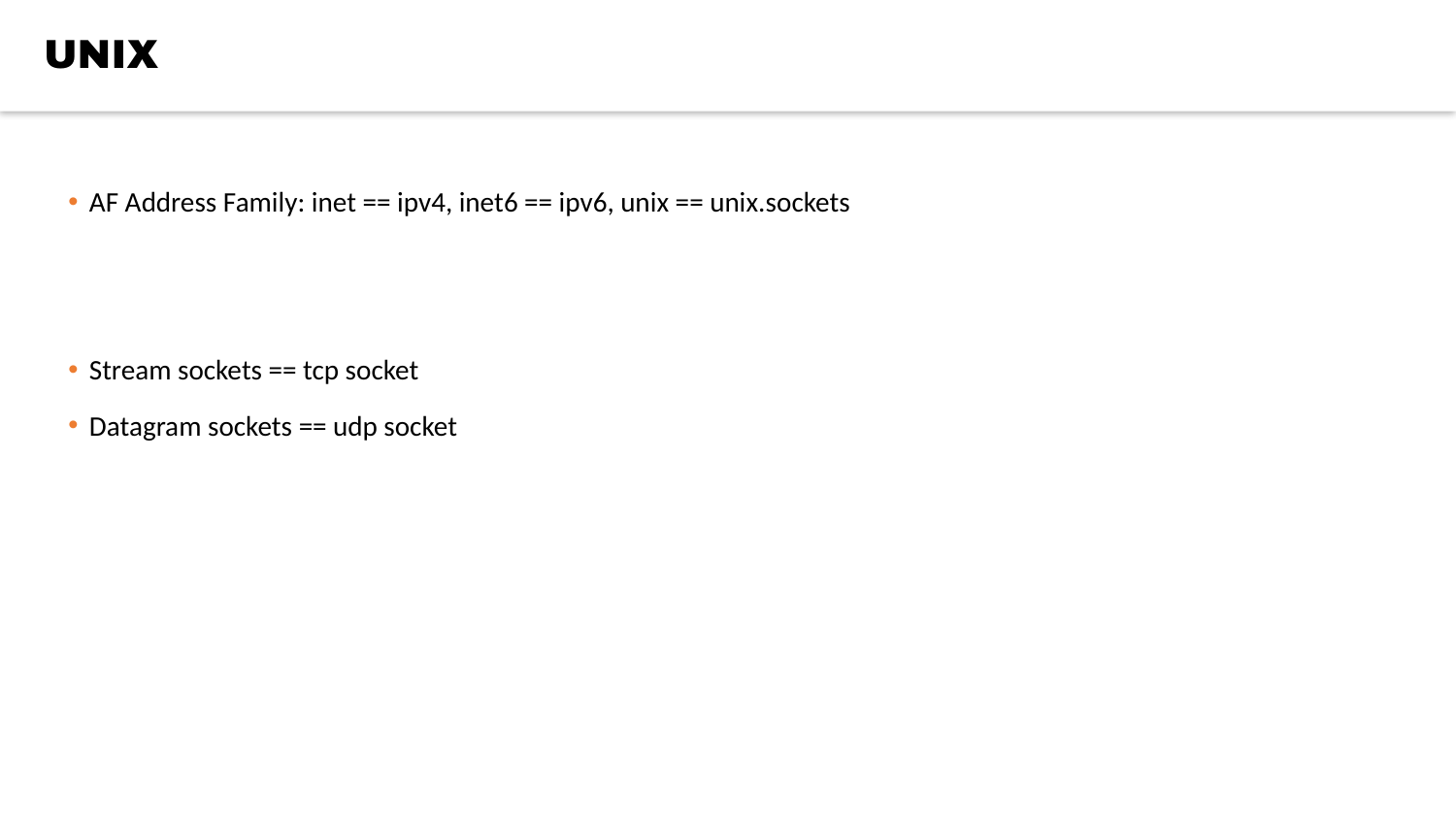

UNIX
AF Address Family: inet == ipv4, inet6 == ipv6, unix == unix.sockets

Stream sockets == tcp socket
Datagram sockets == udp socket